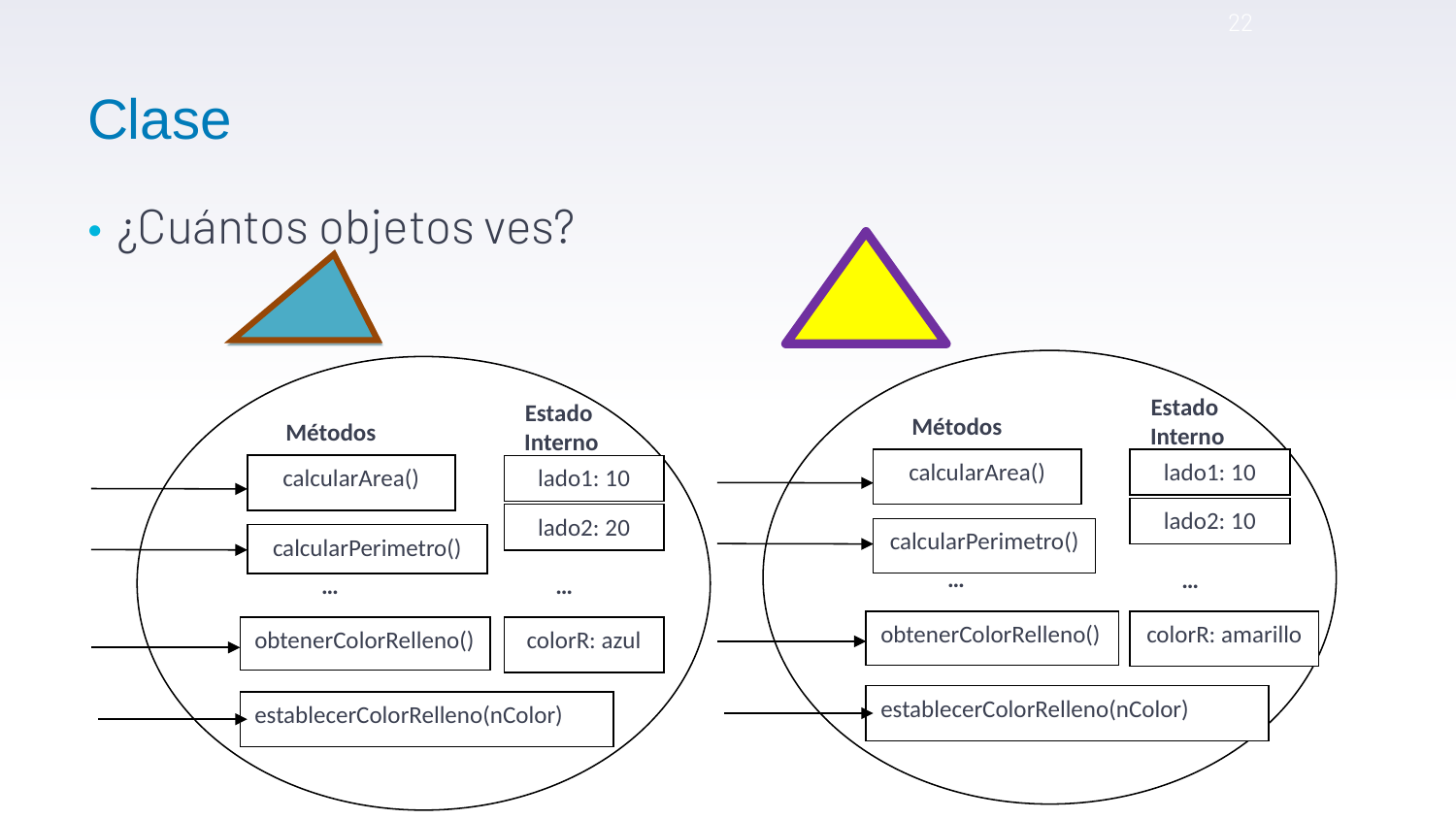

22

# Clase
¿Cuántos objetos ves?

Estado
 Interno
Métodos
calcularArea()
lado1: 10
lado2: 10
calcularPerimetro()
…
…
obtenerColorRelleno()
colorR: amarillo
establecerColorRelleno(nColor)

Estado
 Interno
Métodos
calcularArea()
lado1: 10
lado2: 20
calcularPerimetro()
…
…
obtenerColorRelleno()
colorR: azul
establecerColorRelleno(nColor)